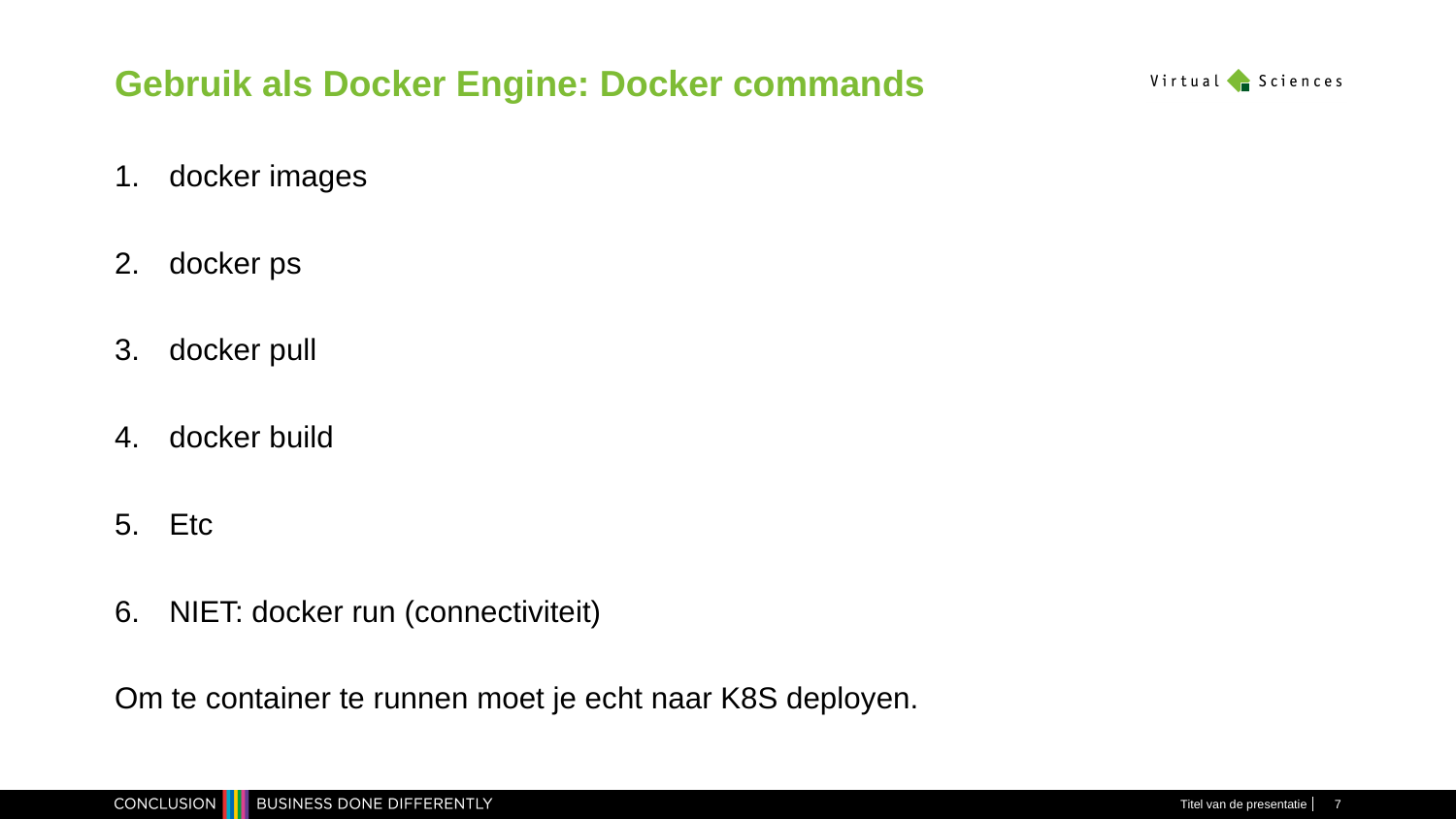

# Gebruik als Docker Engine: Docker commands
docker images

docker ps

docker pull

docker build

Etc

NIET: docker run (connectiviteit)

Om te container te runnen moet je echt naar K8S deployen.

Titel van de presentatie
7